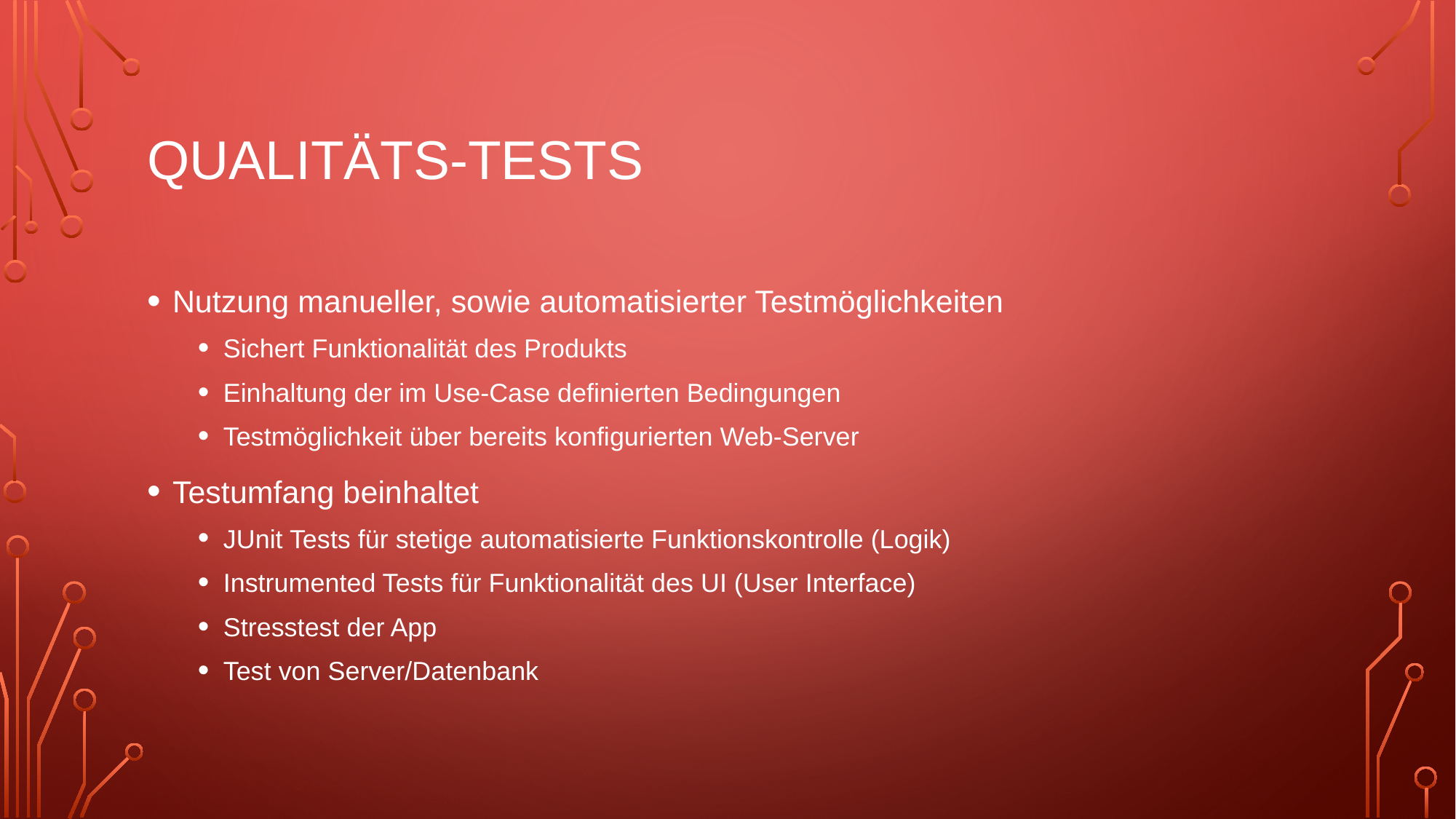

# Qualitäts-Tests
Nutzung manueller, sowie automatisierter Testmöglichkeiten
Sichert Funktionalität des Produkts
Einhaltung der im Use-Case definierten Bedingungen
Testmöglichkeit über bereits konfigurierten Web-Server
Testumfang beinhaltet
JUnit Tests für stetige automatisierte Funktionskontrolle (Logik)
Instrumented Tests für Funktionalität des UI (User Interface)
Stresstest der App
Test von Server/Datenbank